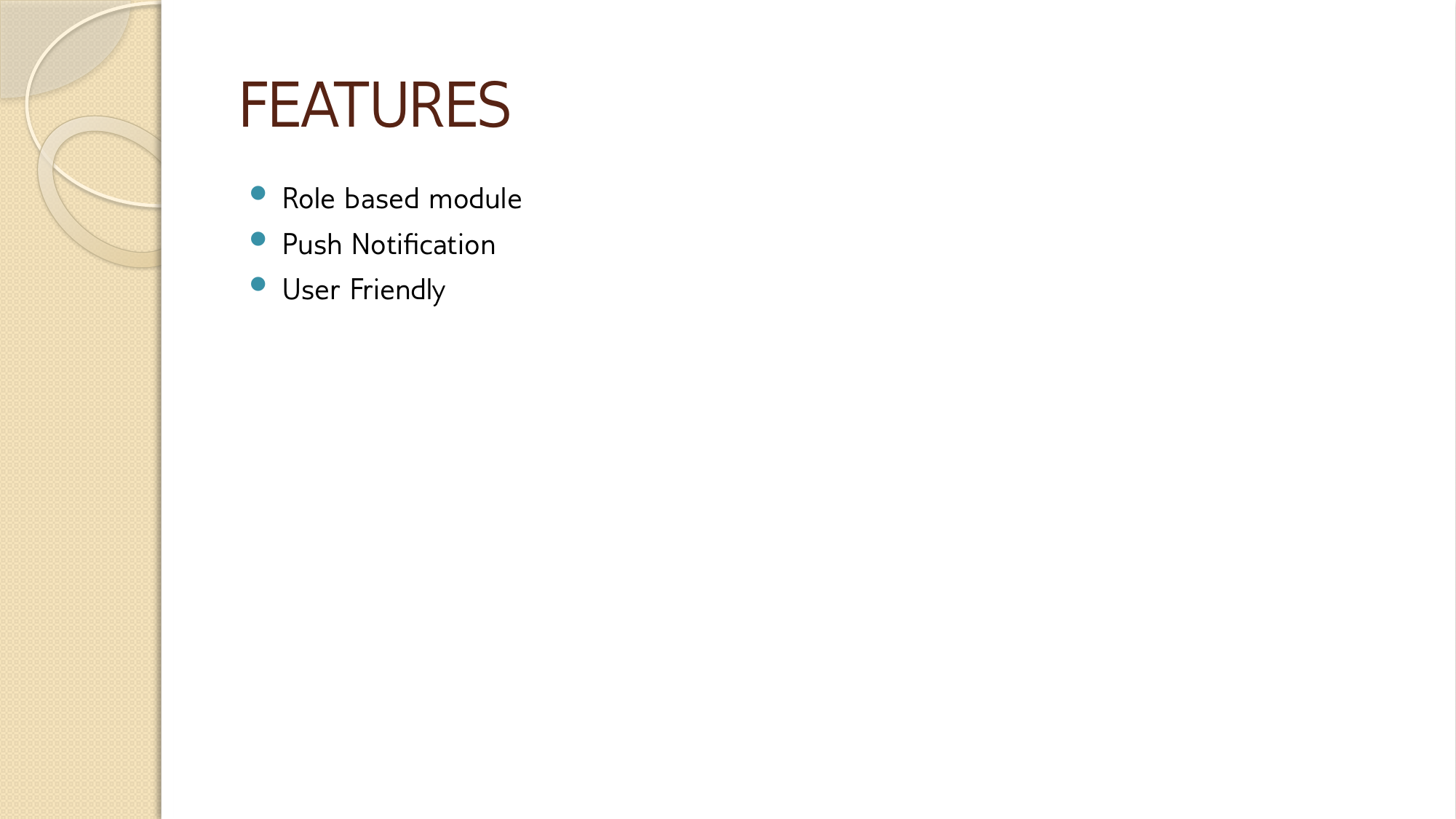

# FEATURES
Role based module
Push Notification
User Friendly